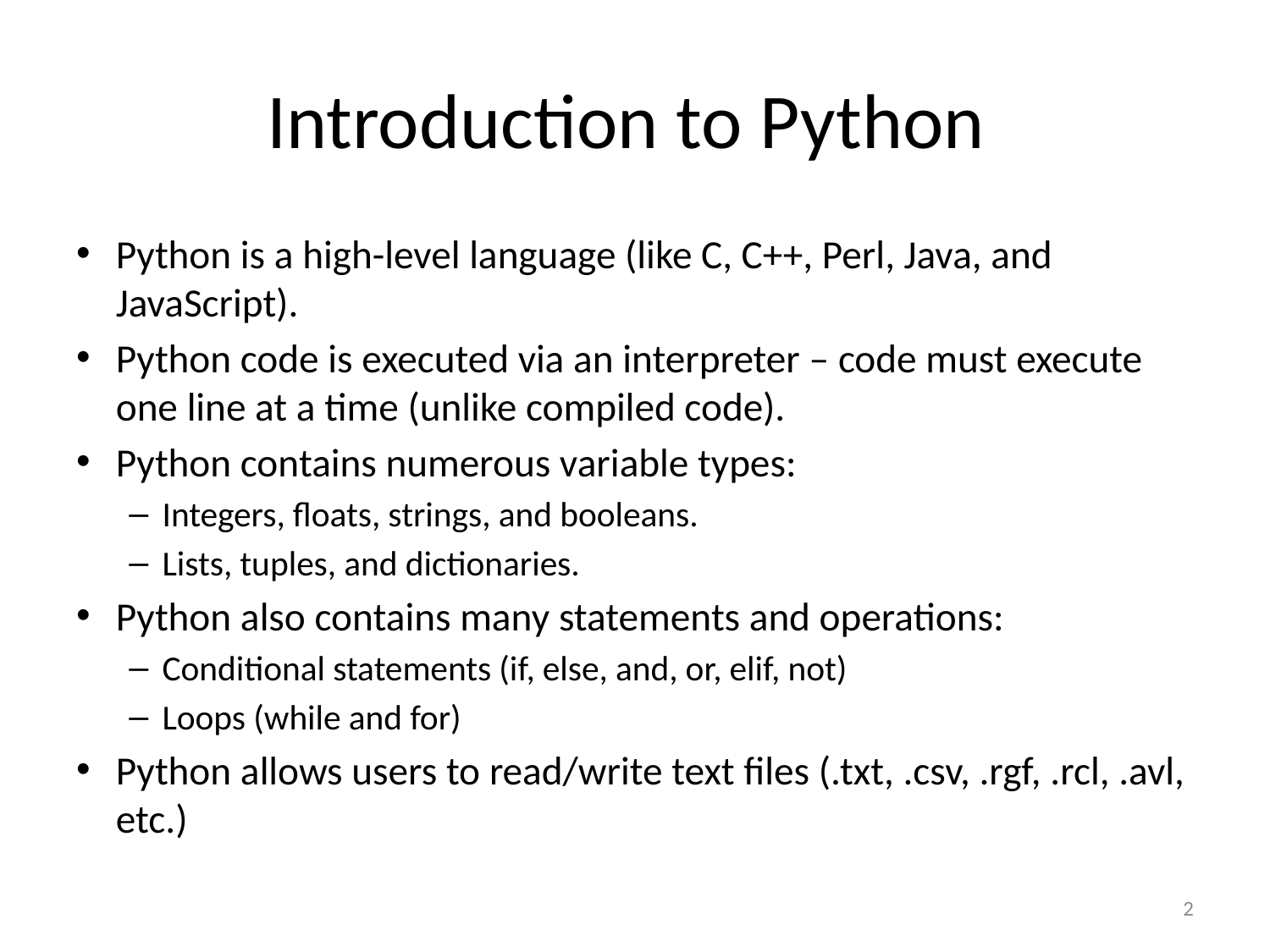

# Introduction to Python
Python is a high-level language (like C, C++, Perl, Java, and JavaScript).
Python code is executed via an interpreter – code must execute one line at a time (unlike compiled code).
Python contains numerous variable types:
Integers, floats, strings, and booleans.
Lists, tuples, and dictionaries.
Python also contains many statements and operations:
Conditional statements (if, else, and, or, elif, not)
Loops (while and for)
Python allows users to read/write text files (.txt, .csv, .rgf, .rcl, .avl, etc.)
2